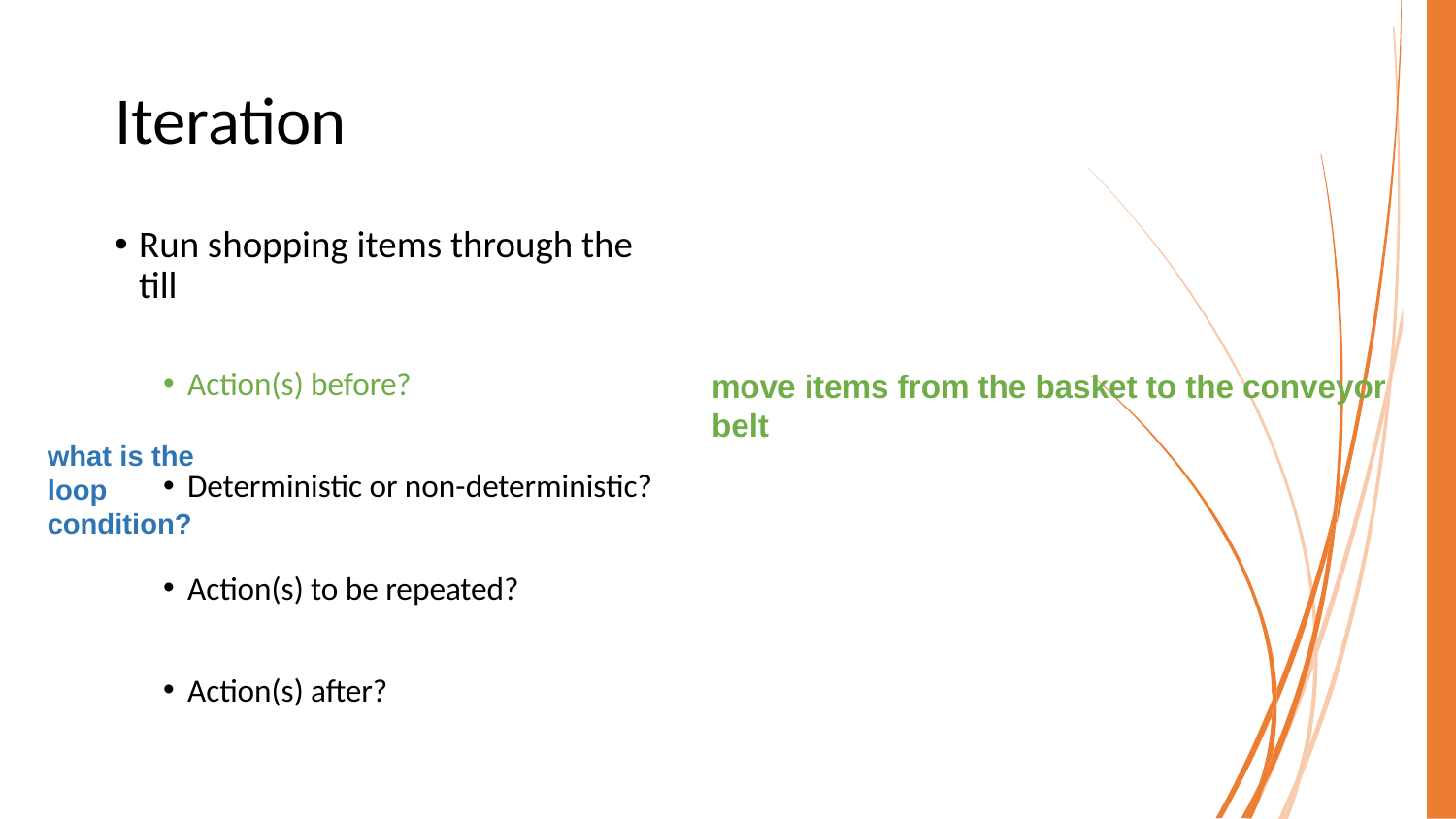

# Iteration
Run shopping items through the till

Action(s) before?

Deterministic or non-deterministic?

Action(s) to be repeated?

Action(s) after?
move items from the basket to the conveyor belt
what is the loop condition?